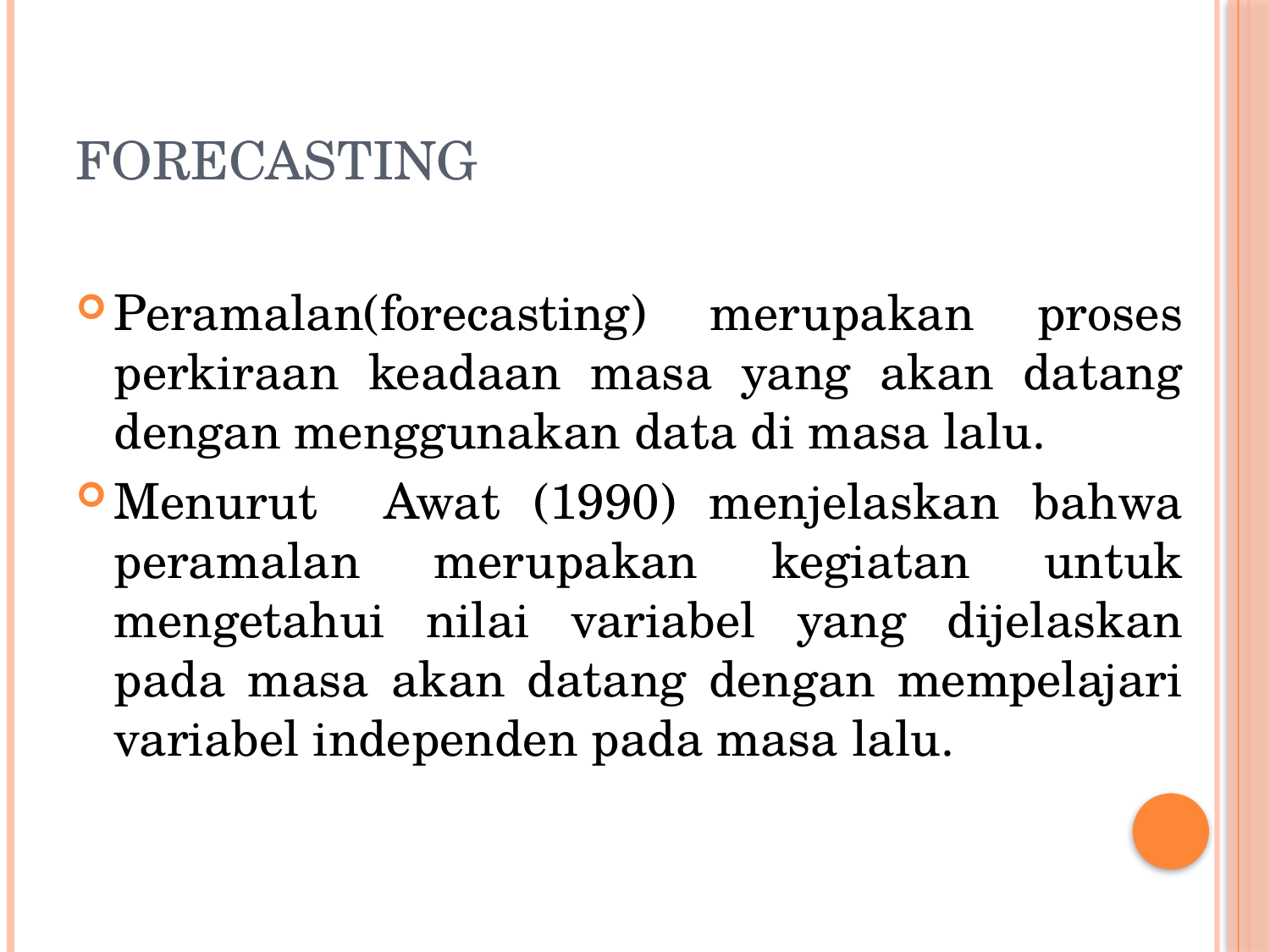

# Forecasting
Peramalan(forecasting) merupakan proses perkiraan keadaan masa yang akan datang dengan menggunakan data di masa lalu.
Menurut  Awat (1990) menjelaskan bahwa peramalan merupakan kegiatan untuk mengetahui nilai variabel yang dijelaskan pada masa akan datang dengan mempelajari variabel independen pada masa lalu.